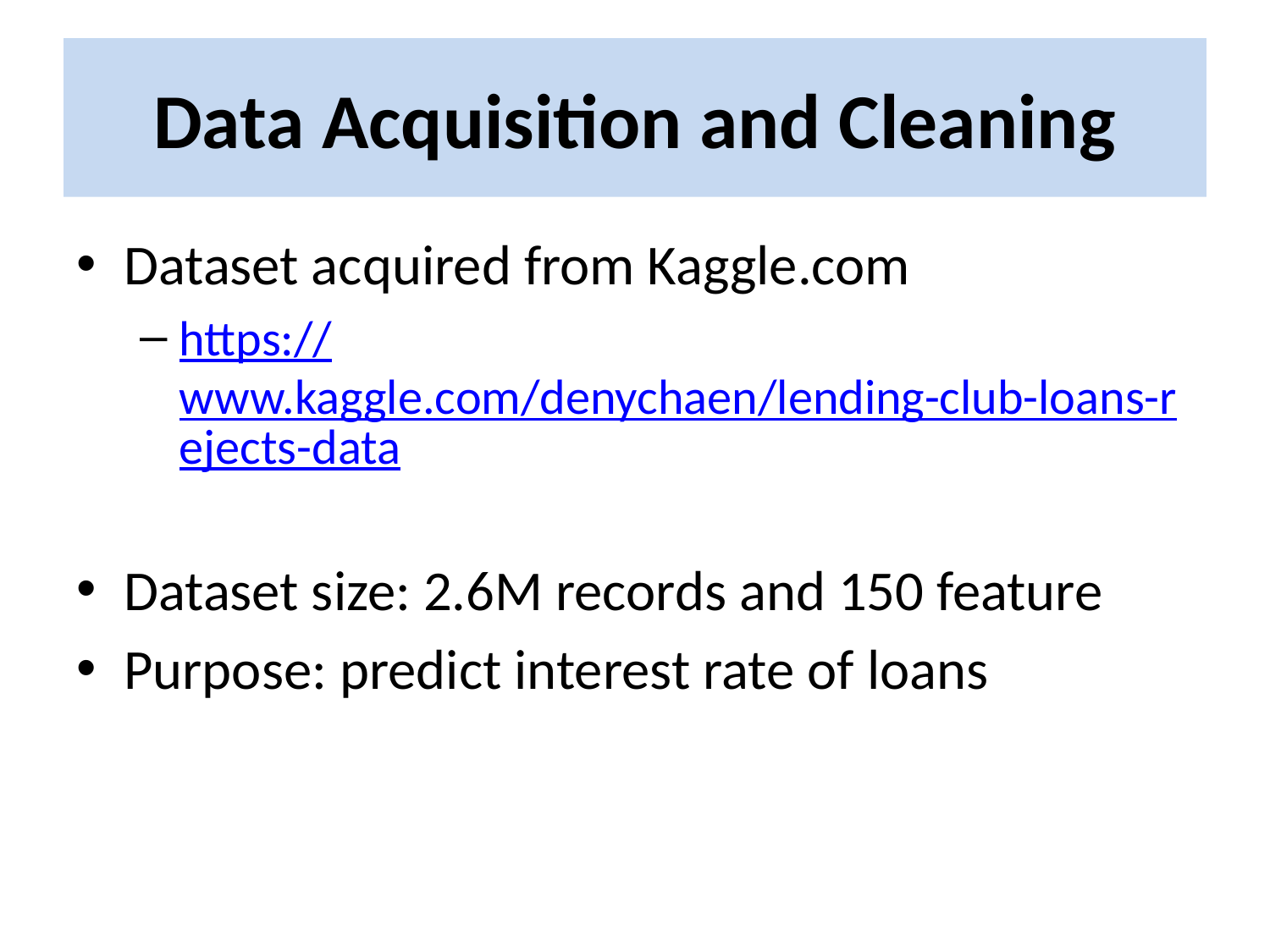

# Data Acquisition and Cleaning
Dataset acquired from Kaggle.com
https://www.kaggle.com/denychaen/lending-club-loans-rejects-data

Dataset size: 2.6M records and 150 feature
Purpose: predict interest rate of loans